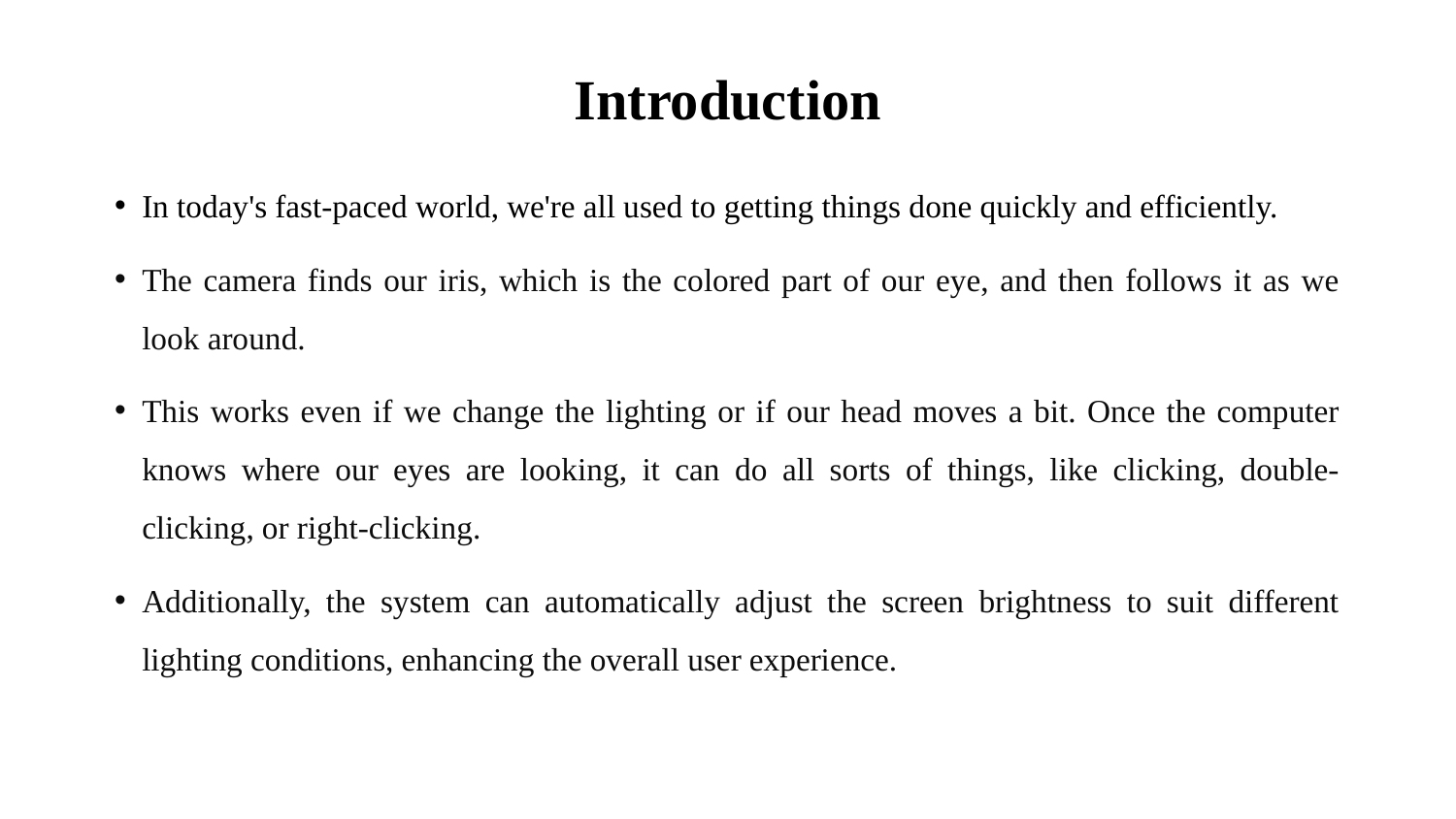

# Introduction
In today's fast-paced world, we're all used to getting things done quickly and efficiently.
The camera finds our iris, which is the colored part of our eye, and then follows it as we look around.
This works even if we change the lighting or if our head moves a bit. Once the computer knows where our eyes are looking, it can do all sorts of things, like clicking, double-clicking, or right-clicking.
Additionally, the system can automatically adjust the screen brightness to suit different lighting conditions, enhancing the overall user experience.